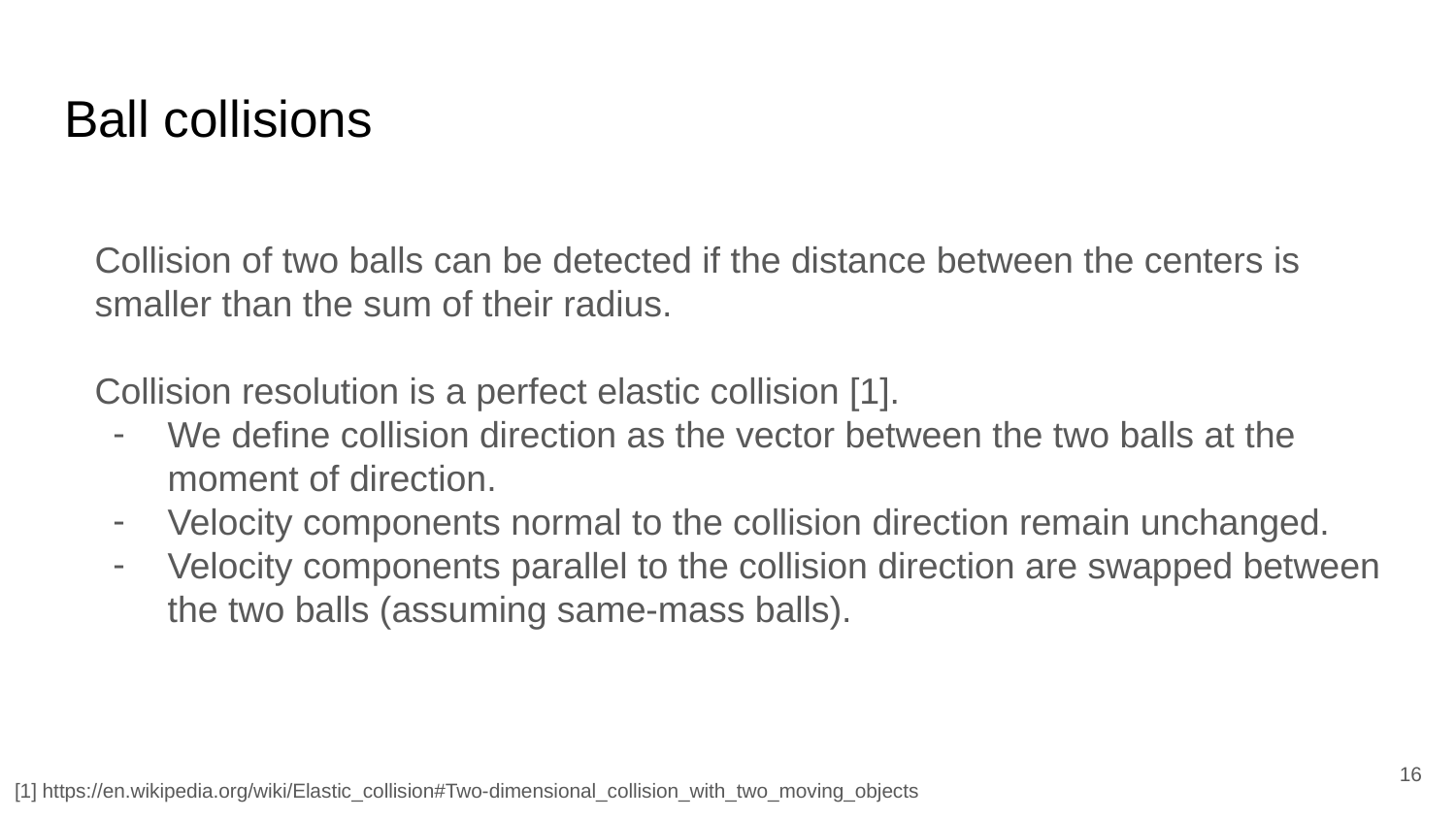

# Ball collisions
Collision of two balls can be detected if the distance between the centers is smaller than the sum of their radius.

Collision resolution is a perfect elastic collision [1].
We define collision direction as the vector between the two balls at the moment of direction.
Velocity components normal to the collision direction remain unchanged.
Velocity components parallel to the collision direction are swapped between the two balls (assuming same-mass balls).
16
[1] https://en.wikipedia.org/wiki/Elastic_collision#Two-dimensional_collision_with_two_moving_objects